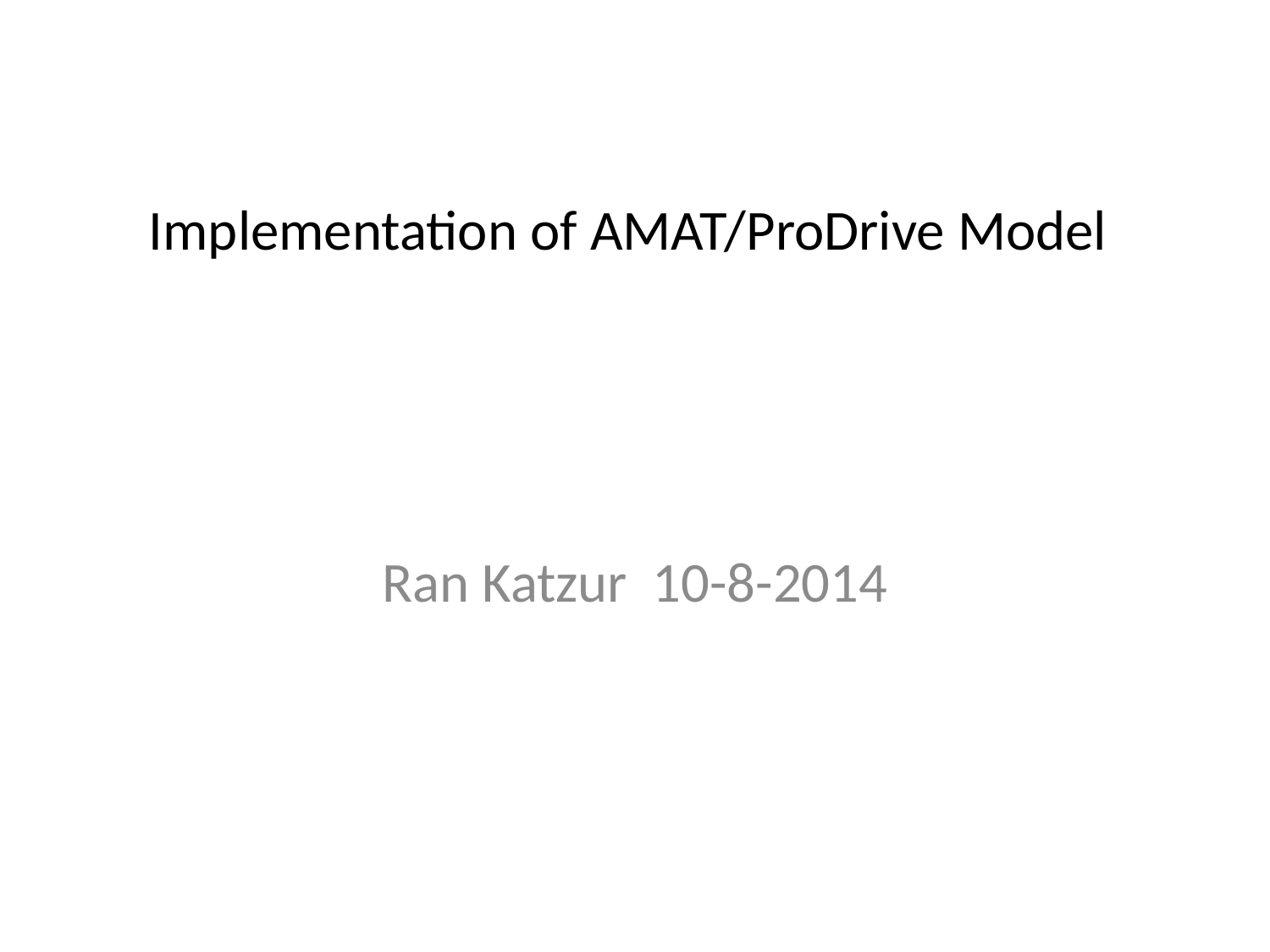

# Implementation of AMAT/ProDrive Model
Ran Katzur  10-8-2014